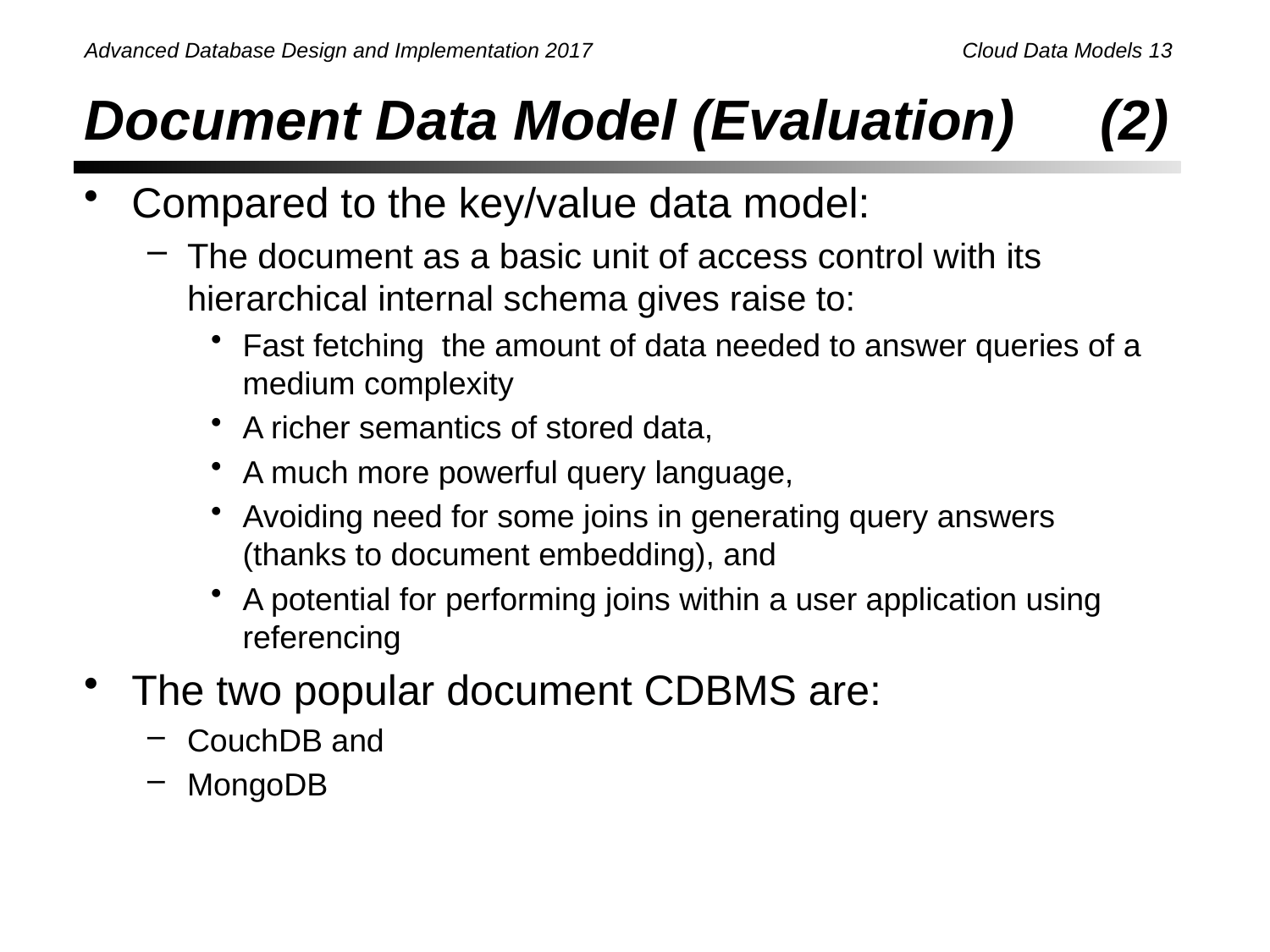

# Document Data Model (Evaluation) 	(2)
Compared to the key/value data model:
The document as a basic unit of access control with its hierarchical internal schema gives raise to:
Fast fetching  the amount of data needed to answer queries of a medium complexity
A richer semantics of stored data,
A much more powerful query language,
Avoiding need for some joins in generating query answers (thanks to document embedding), and
A potential for performing joins within a user application using referencing
The two popular document CDBMS are:
CouchDB and
MongoDB